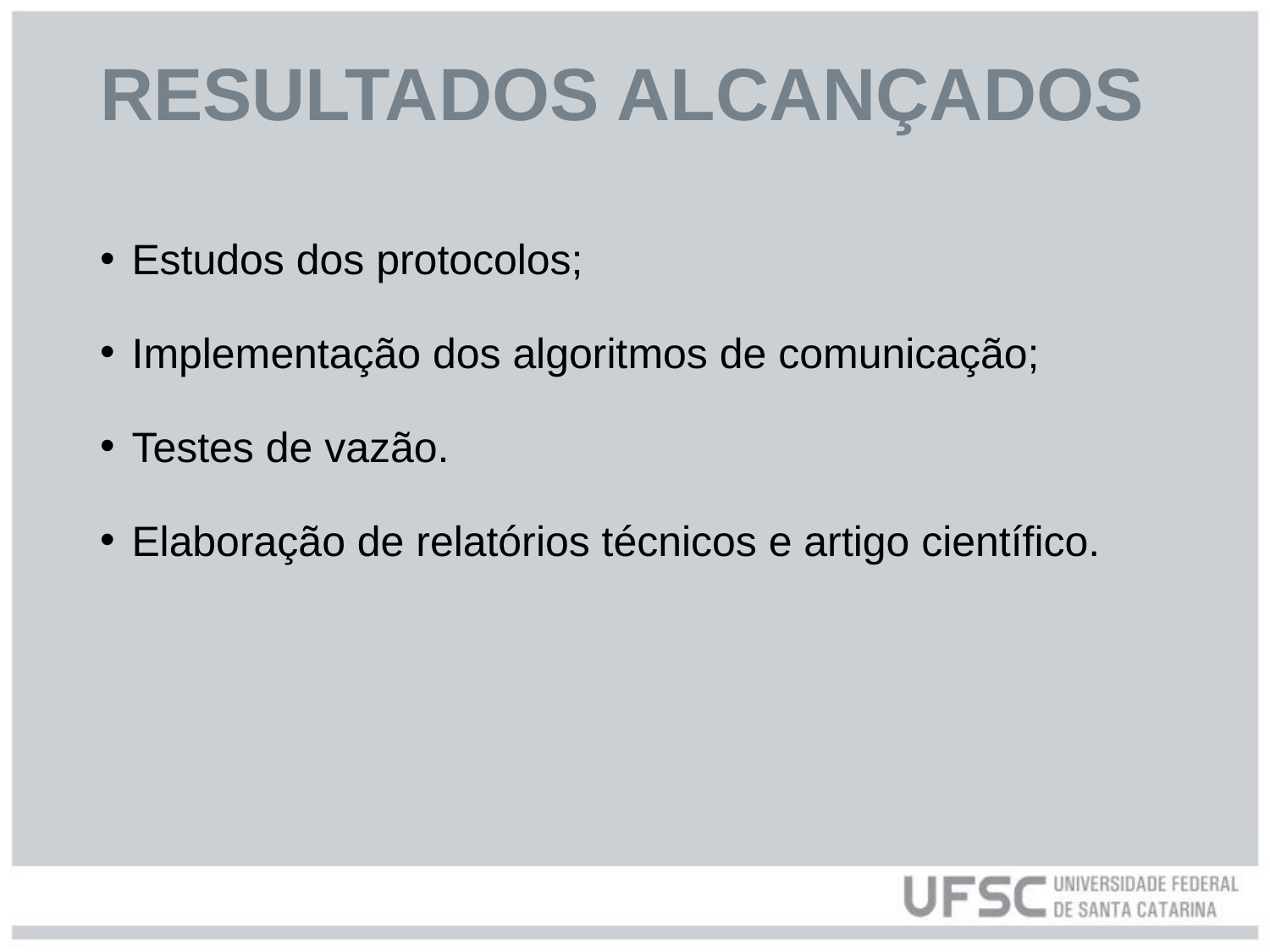

# RESULTADOS ALCANÇADOS
Estudos dos protocolos;
Implementação dos algoritmos de comunicação;
Testes de vazão.
Elaboração de relatórios técnicos e artigo científico.